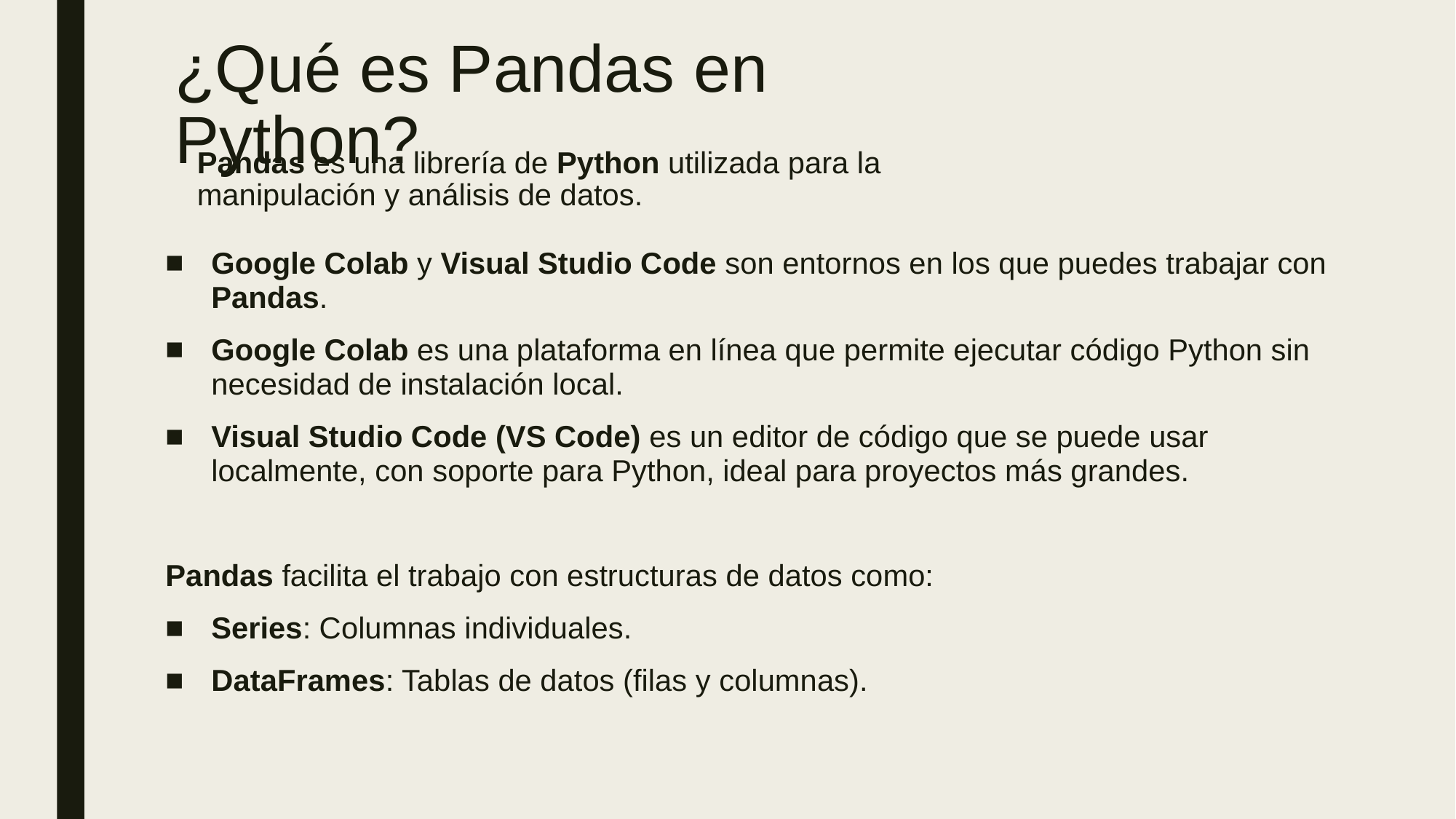

# ¿Qué es Pandas en Python?
Pandas es una librería de Python utilizada para la manipulación y análisis de datos.
Google Colab y Visual Studio Code son entornos en los que puedes trabajar con Pandas.
Google Colab es una plataforma en línea que permite ejecutar código Python sin necesidad de instalación local.
Visual Studio Code (VS Code) es un editor de código que se puede usar localmente, con soporte para Python, ideal para proyectos más grandes.

Pandas facilita el trabajo con estructuras de datos como:
Series: Columnas individuales.
DataFrames: Tablas de datos (filas y columnas).